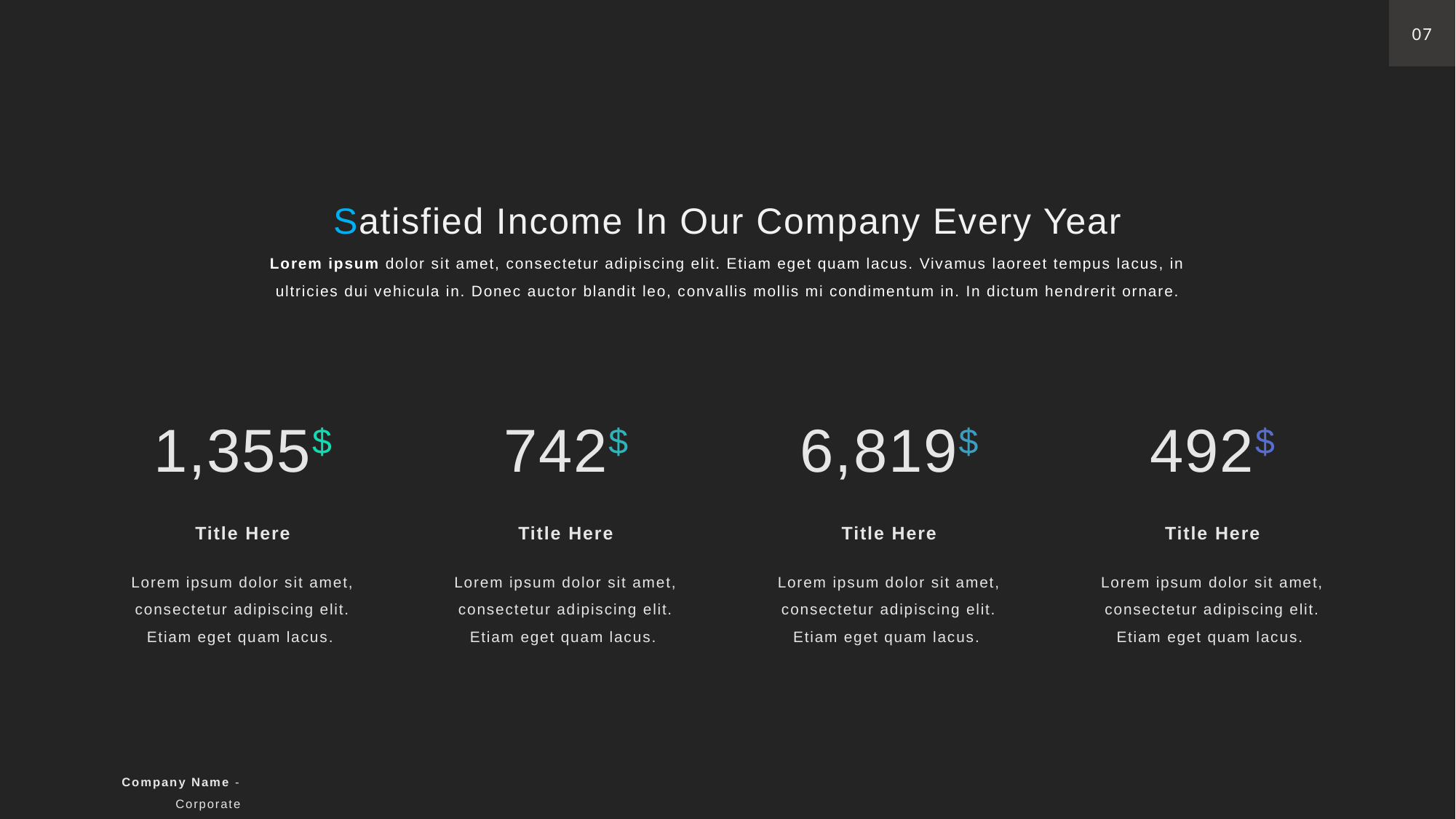

07
Satisfied Income In Our Company Every Year
Lorem ipsum dolor sit amet, consectetur adipiscing elit. Etiam eget quam lacus. Vivamus laoreet tempus lacus, in ultricies dui vehicula in. Donec auctor blandit leo, convallis mollis mi condimentum in. In dictum hendrerit ornare.
1,355$
742$
6,819$
492$
Title Here
Title Here
Title Here
Title Here
Lorem ipsum dolor sit amet, consectetur adipiscing elit. Etiam eget quam lacus.
Lorem ipsum dolor sit amet, consectetur adipiscing elit. Etiam eget quam lacus.
Lorem ipsum dolor sit amet, consectetur adipiscing elit. Etiam eget quam lacus.
Lorem ipsum dolor sit amet, consectetur adipiscing elit. Etiam eget quam lacus.
Company Name - Corporate